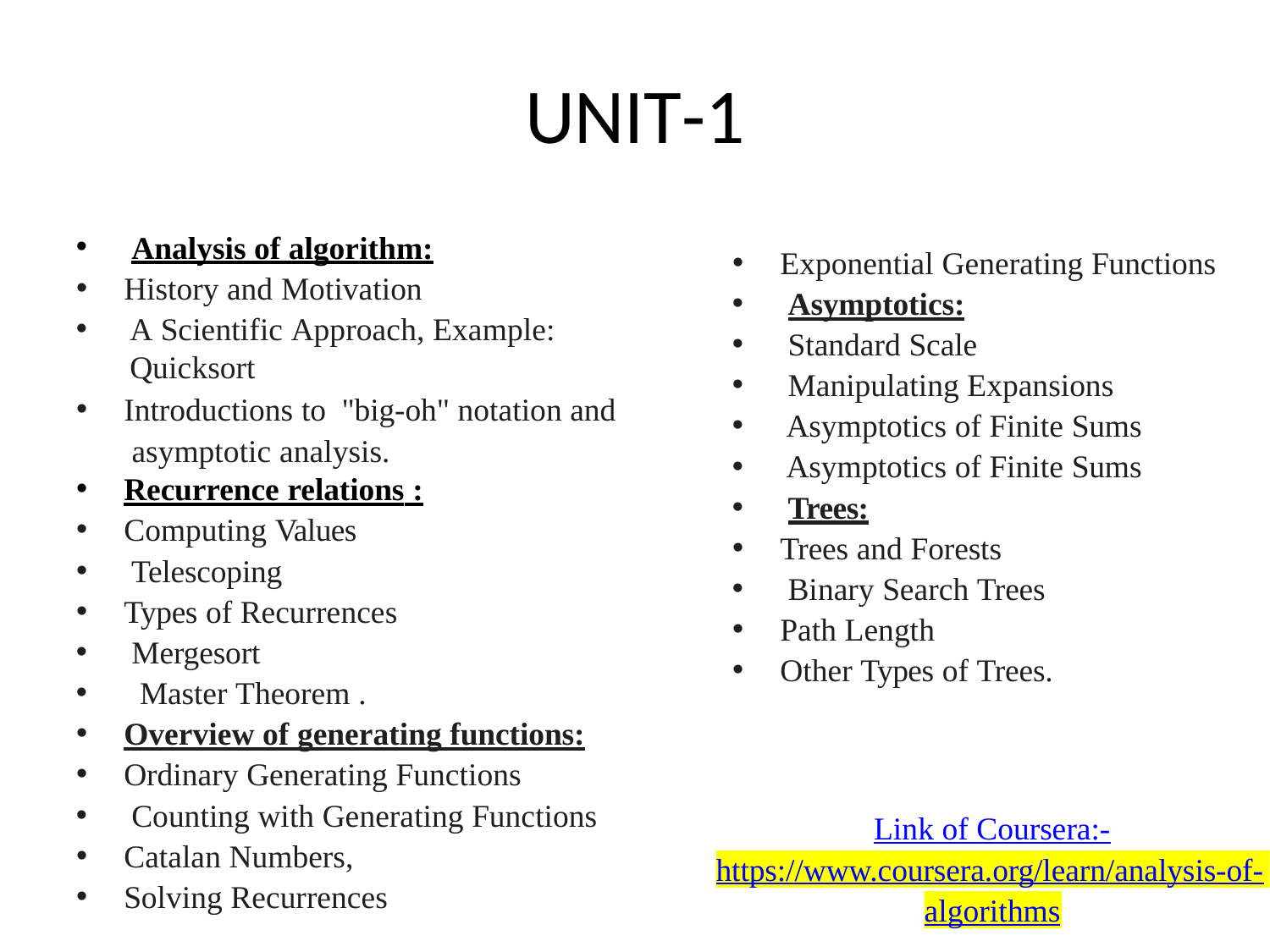

# UNIT-1
Analysis of algorithm:
History and Motivation
A Scientific Approach, Example: Quicksort
Introductions to "big-oh" notation and  asymptotic analysis.
Recurrence relations :
Computing Values
Telescoping
Types of Recurrences
Mergesort
Master Theorem .
Overview of generating functions:
Ordinary Generating Functions
Counting with Generating Functions
Catalan Numbers,
Solving Recurrences
Exponential Generating Functions
Asymptotics:
Standard Scale
Manipulating Expansions
Asymptotics of Finite Sums
Asymptotics of Finite Sums
Trees:
Trees and Forests
Binary Search Trees
Path Length
Other Types of Trees.
Link of Coursera:-
https://www.coursera.org/learn/analysis-of-
algorithms